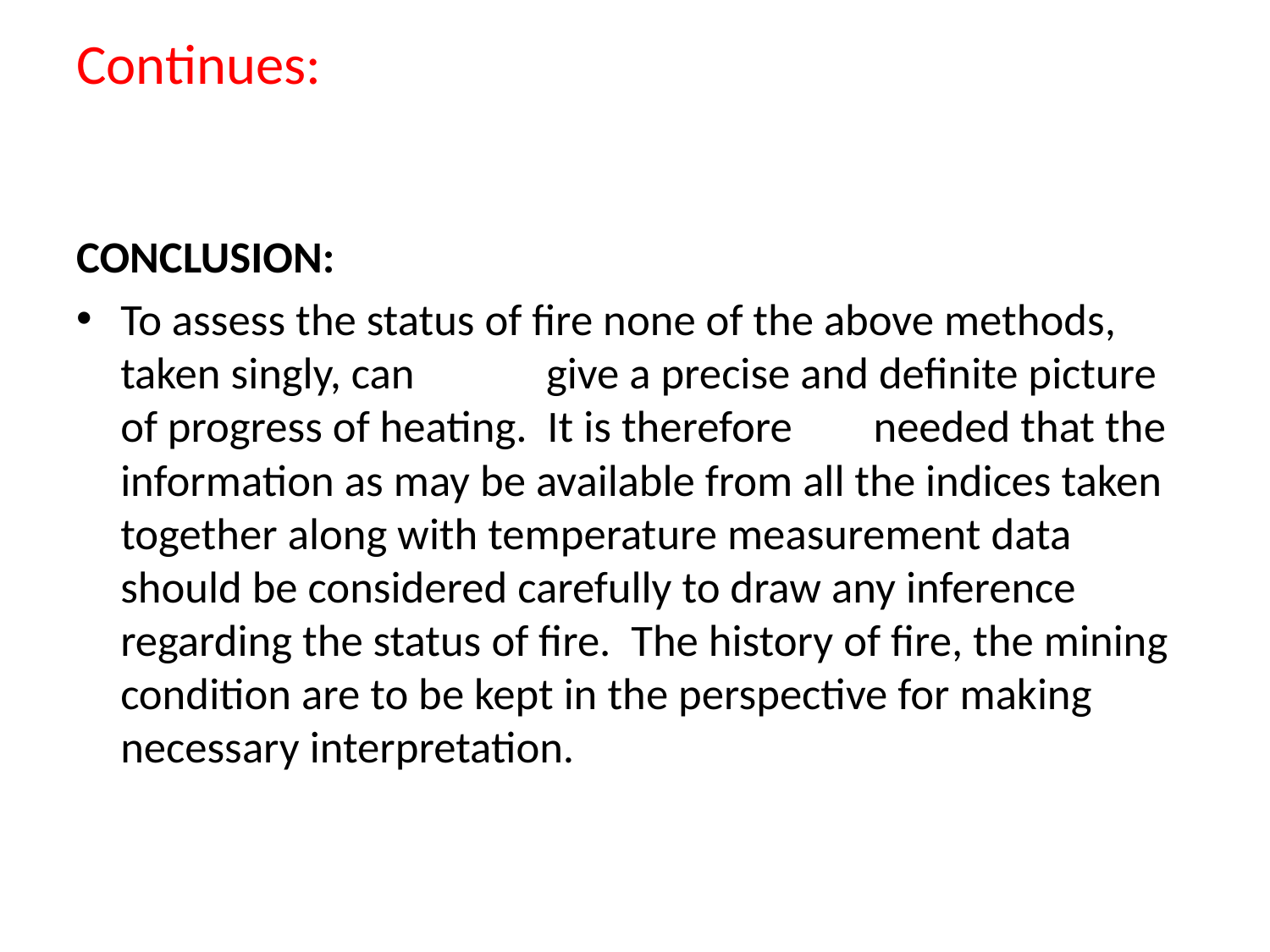

# Continues:
CONCLUSION:
To assess the status of fire none of the above methods, taken singly, can             give a precise and definite picture of progress of heating.  It is therefore        needed that the information as may be available from all the indices taken   together along with temperature measurement data should be considered carefully to draw any inference regarding the status of fire.  The history of fire, the mining condition are to be kept in the perspective for making necessary interpretation.